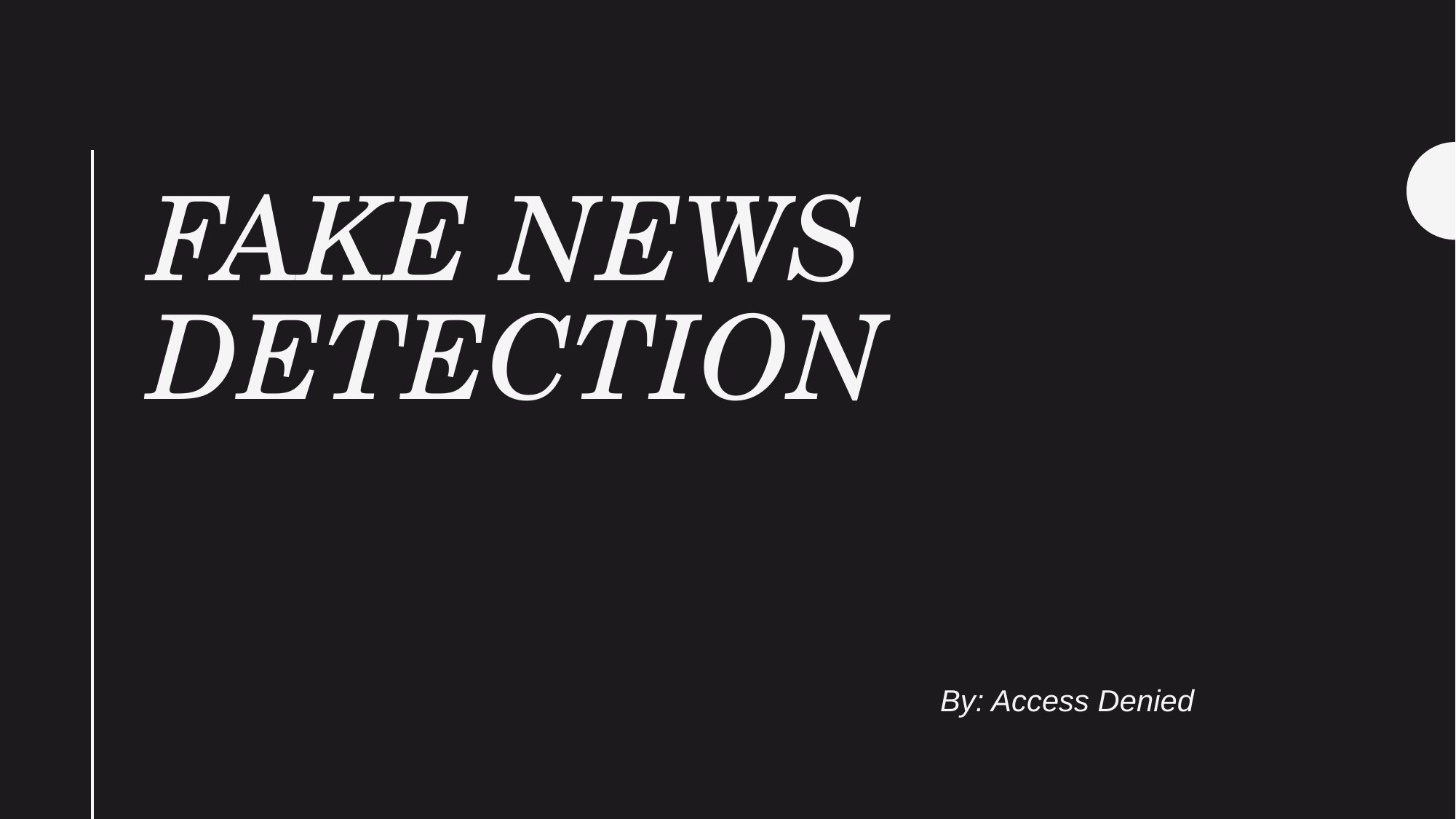

# Fake news Detection
By: Access Denied